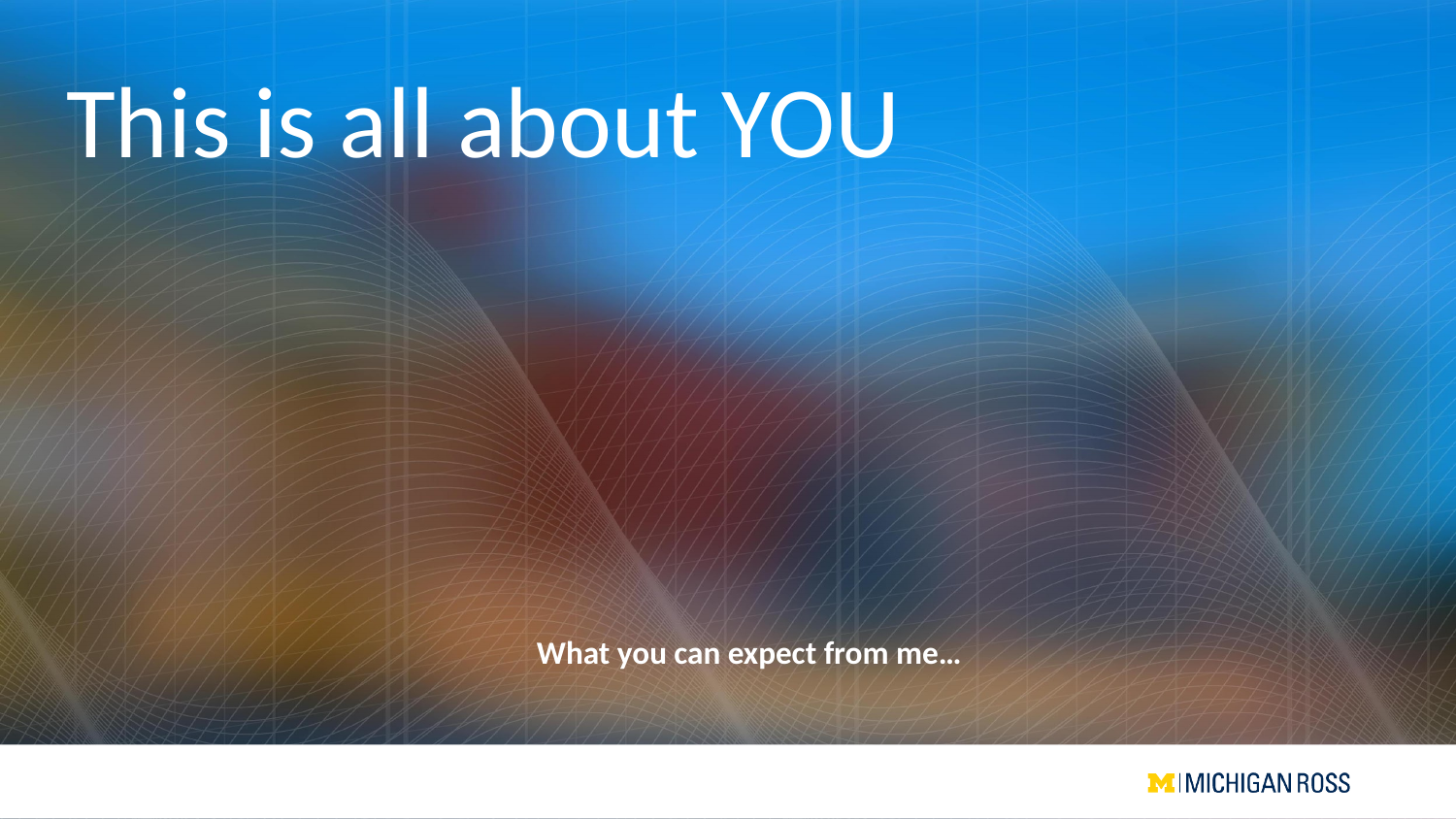

# This is all about YOU
What you can expect from me…